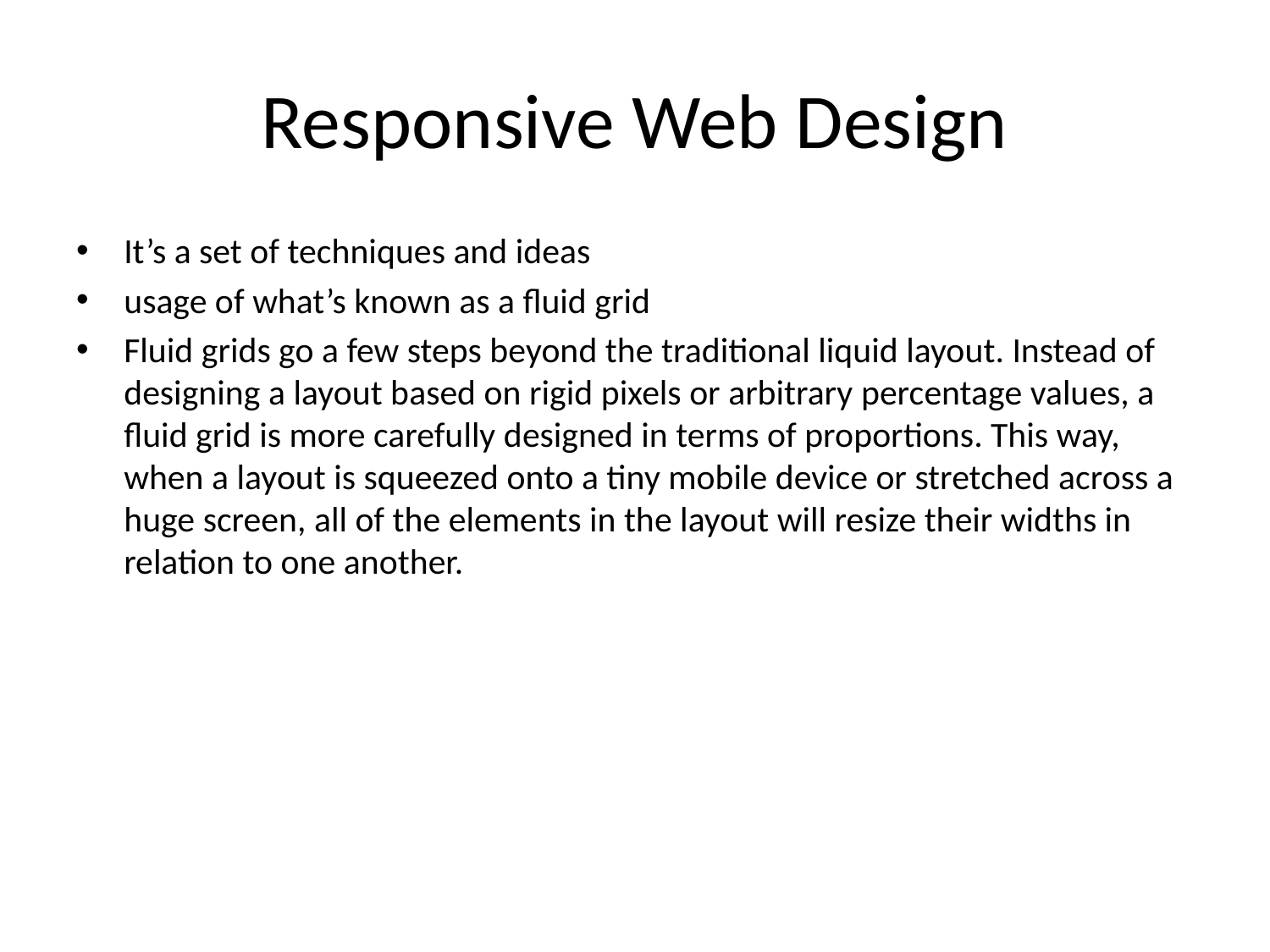

# Responsive Web Design
It’s a set of techniques and ideas
usage of what’s known as a fluid grid
Fluid grids go a few steps beyond the traditional liquid layout. Instead of designing a layout based on rigid pixels or arbitrary percentage values, a fluid grid is more carefully designed in terms of proportions. This way, when a layout is squeezed onto a tiny mobile device or stretched across a huge screen, all of the elements in the layout will resize their widths in relation to one another.